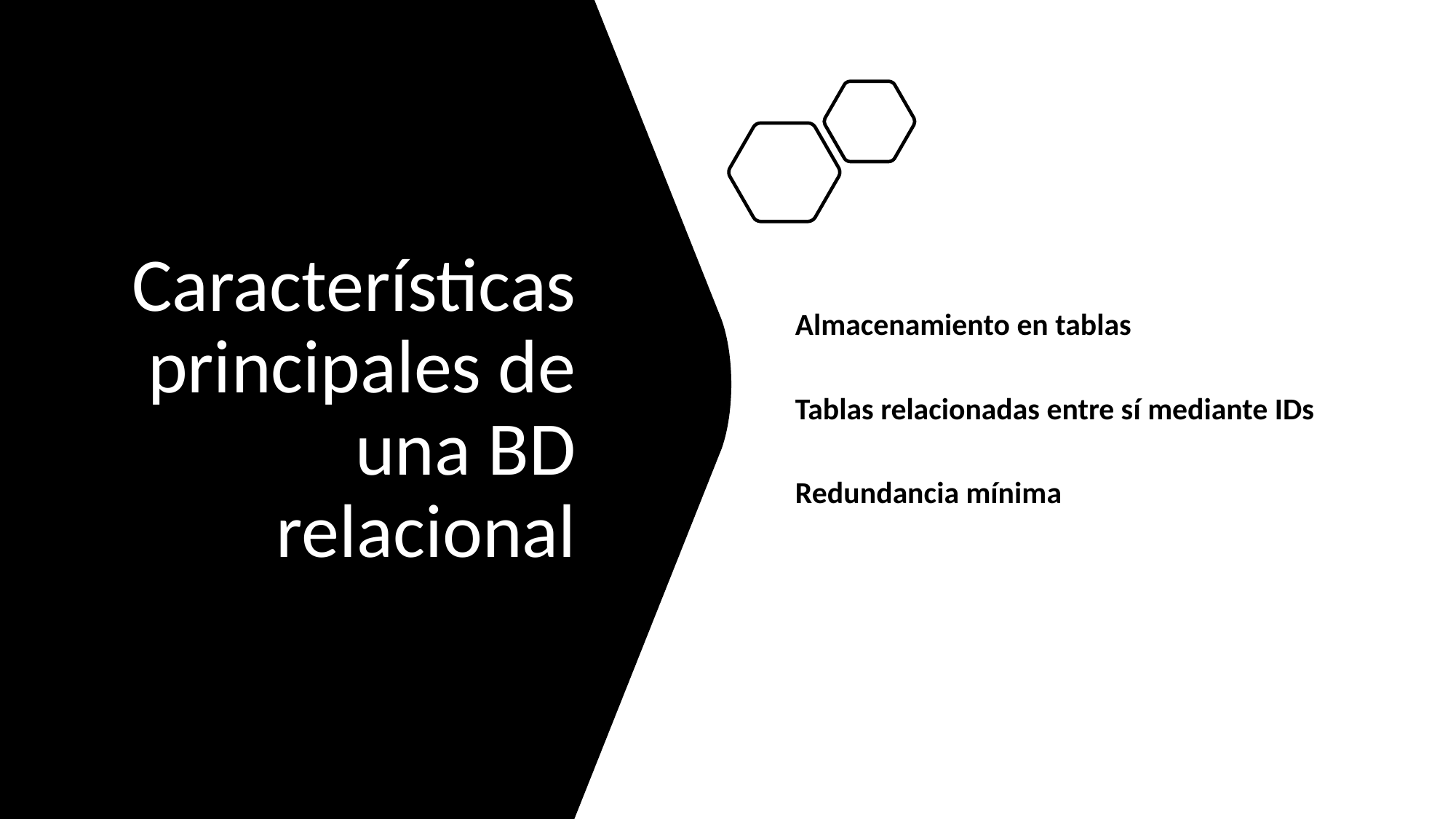

# Características principales de una BD relacional
Almacenamiento en tablas

Tablas relacionadas entre sí mediante IDs

Redundancia mínima